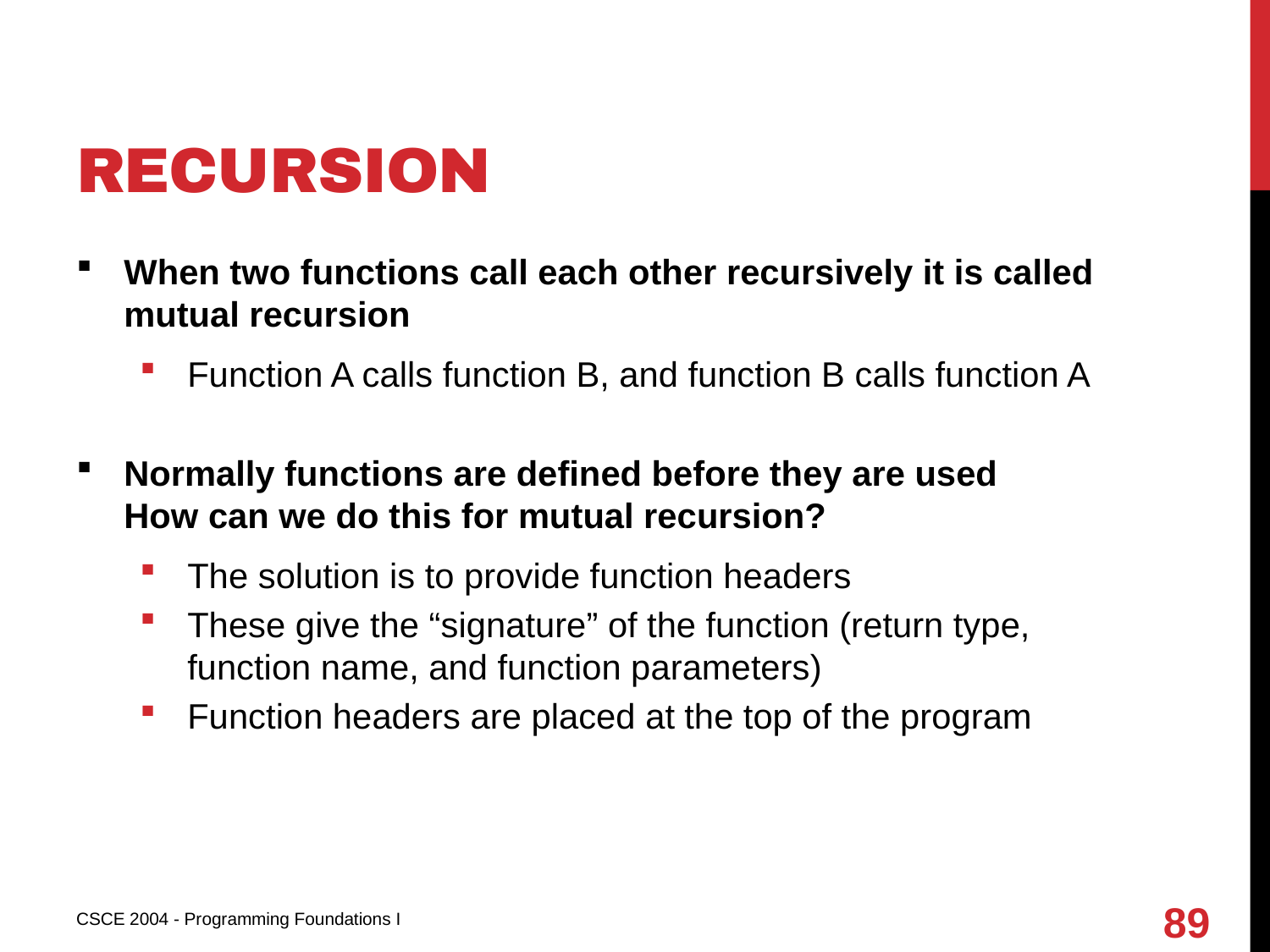

# recursion
When two functions call each other recursively it is called mutual recursion
Function A calls function B, and function B calls function A

Normally functions are defined before they are used    How can we do this for mutual recursion?
The solution is to provide function headers
These give the “signature” of the function (return type, function name, and function parameters)
Function headers are placed at the top of the program

89
CSCE 2004 - Programming Foundations I